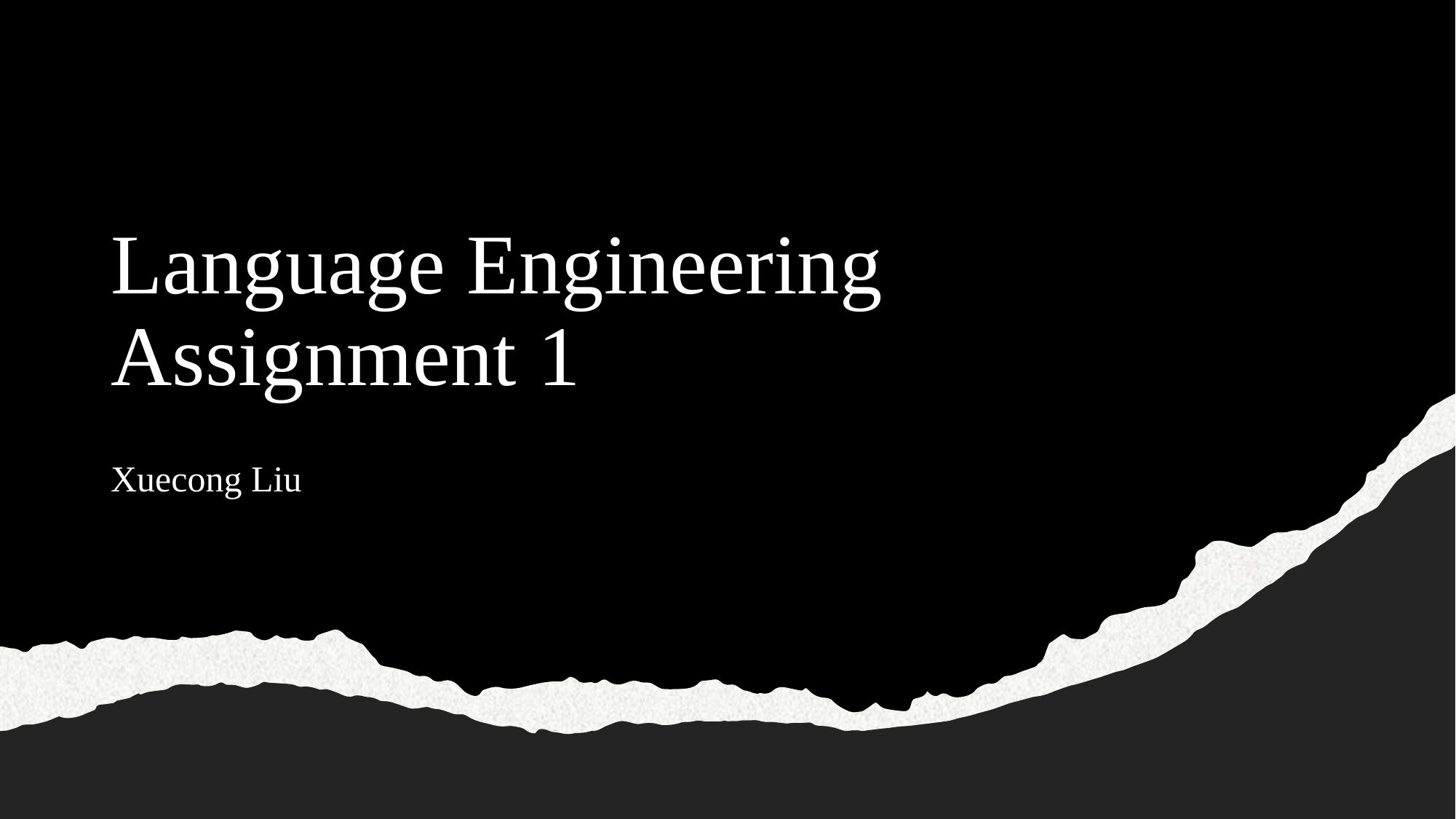

# Language Engineering Assignment 1

Xuecong Liu